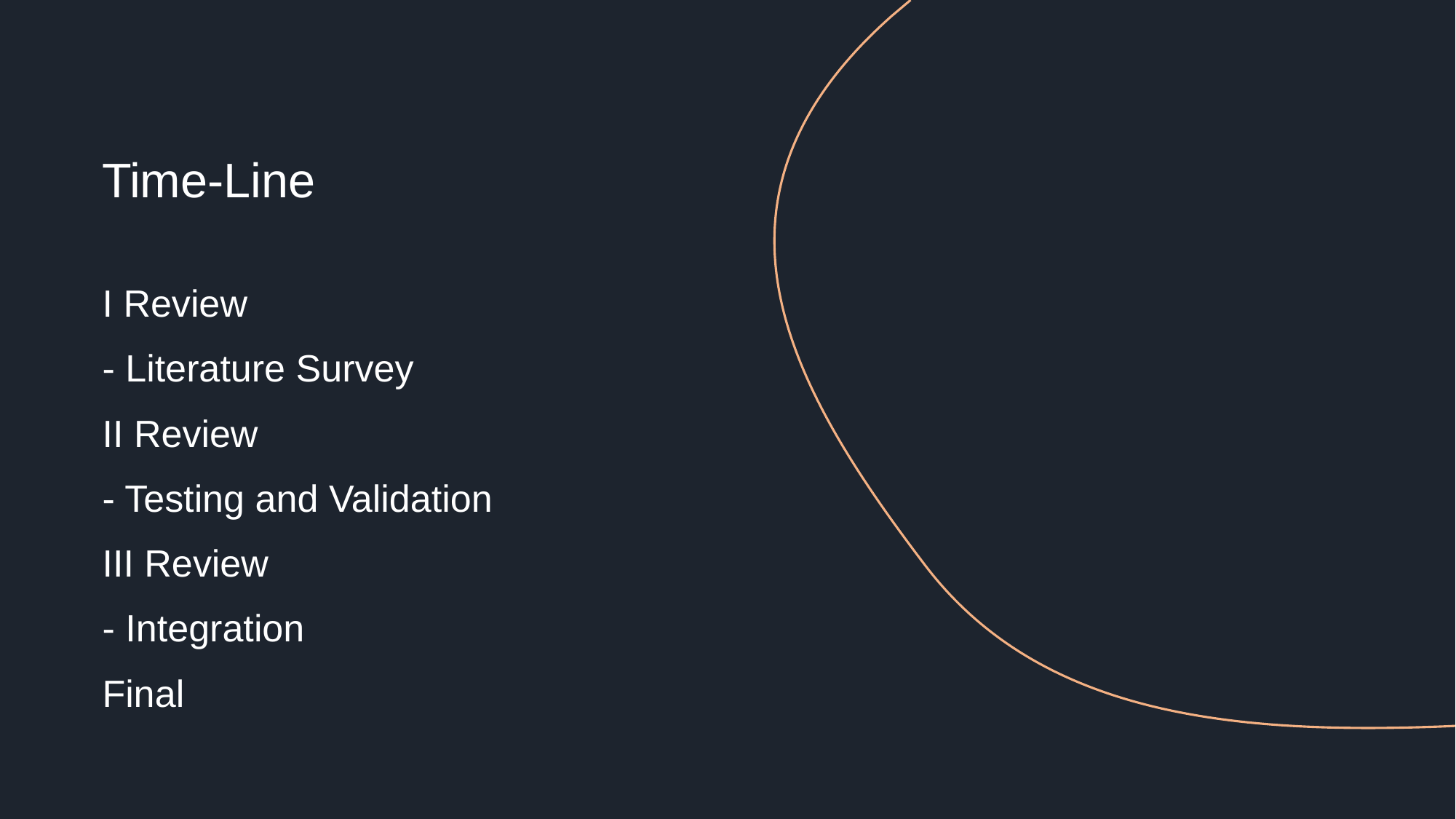

# Time-Line
I Review
- Literature Survey
II Review
- Testing and Validation
III Review
- Integration
Final